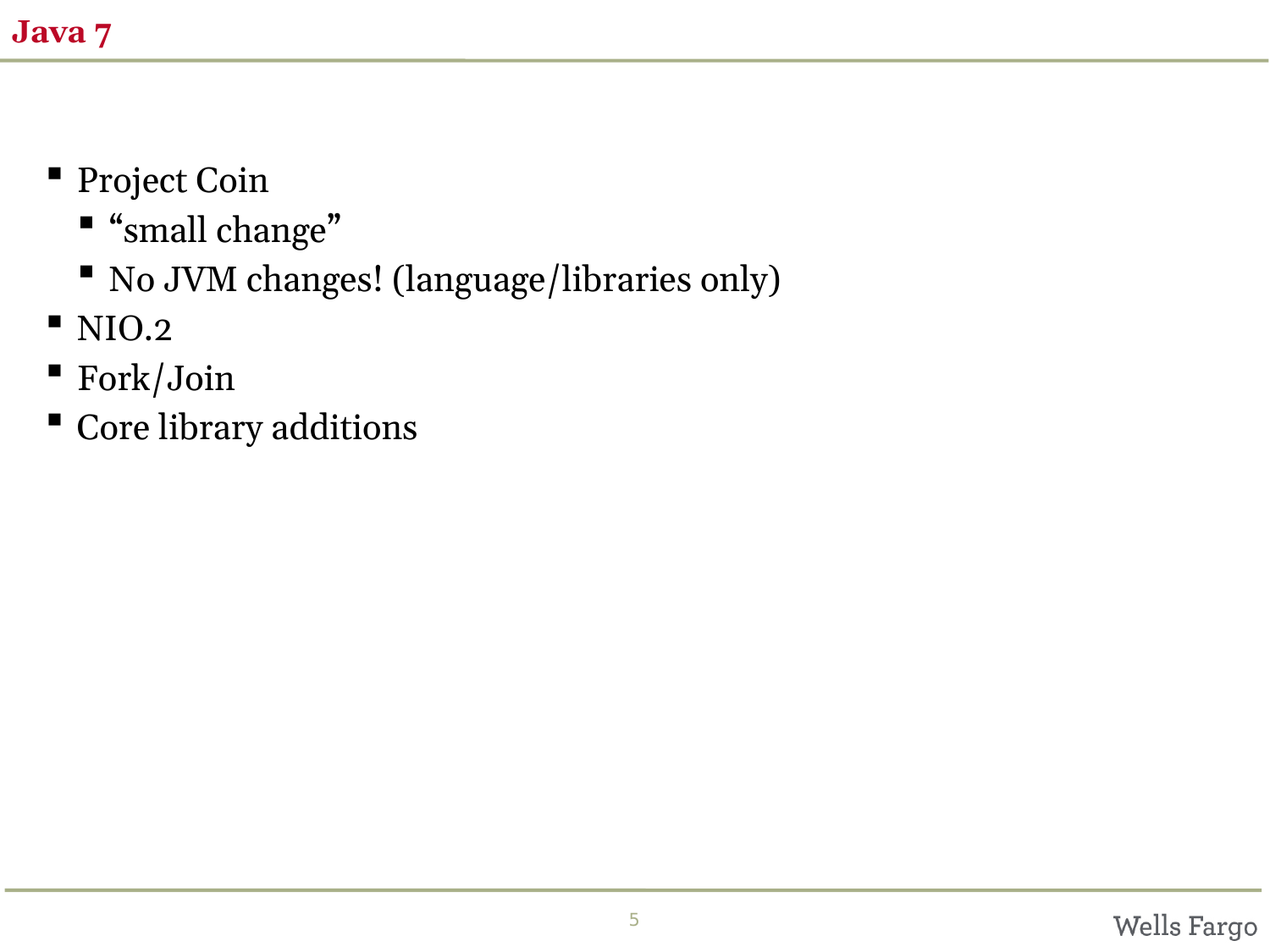

# Java 7
Project Coin
“small change”
No JVM changes! (language/libraries only)
NIO.2
Fork/Join
Core library additions
5